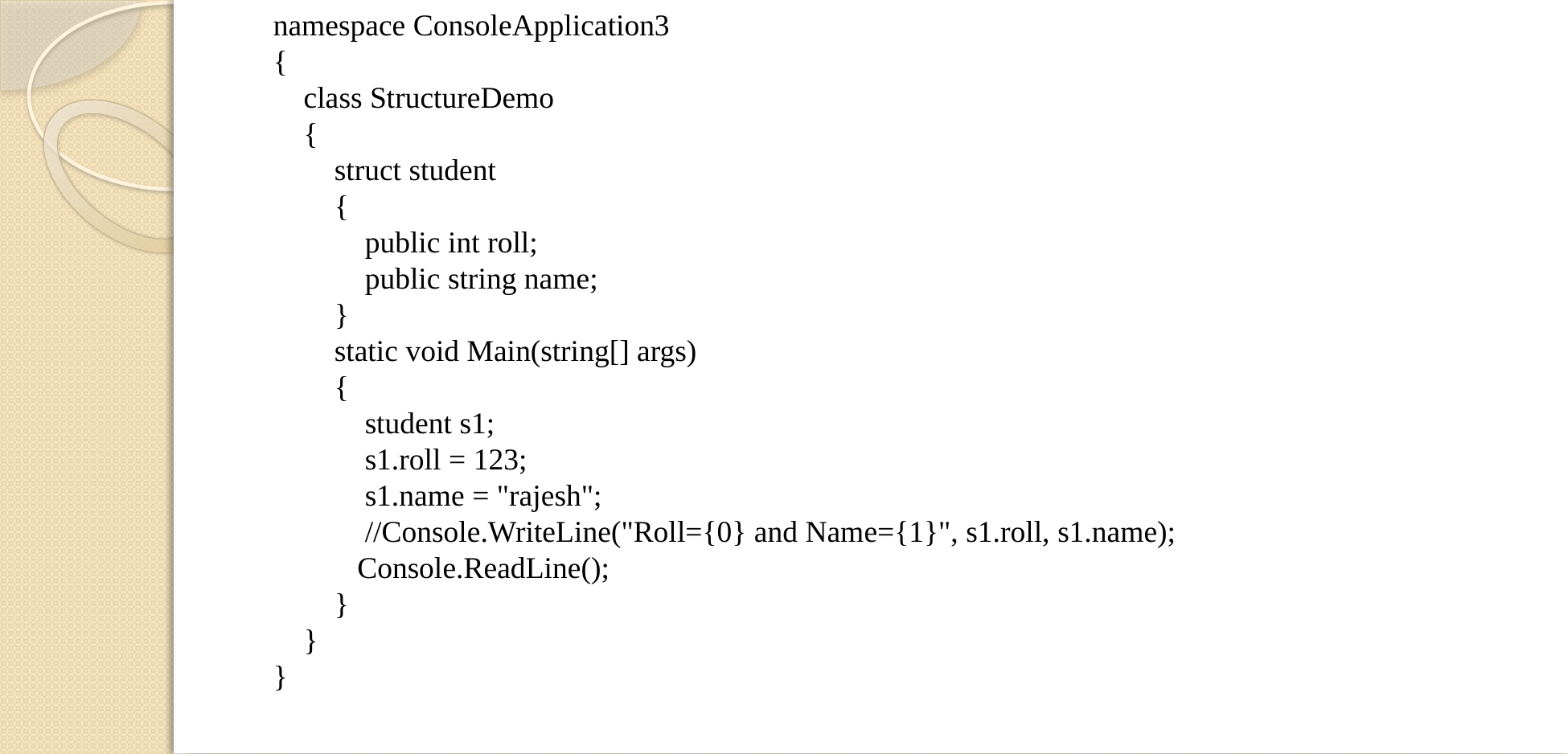

namespace ConsoleApplication3
{
    class StructureDemo
    {
        struct student
        {
            public int roll;
            public string name;
        }
        static void Main(string[] args)
        {
            student s1;
            s1.roll = 123;
            s1.name = "rajesh";
            //Console.WriteLine("Roll={0} and Name={1}", s1.roll, s1.name);
           Console.ReadLine();
        }
    }
}